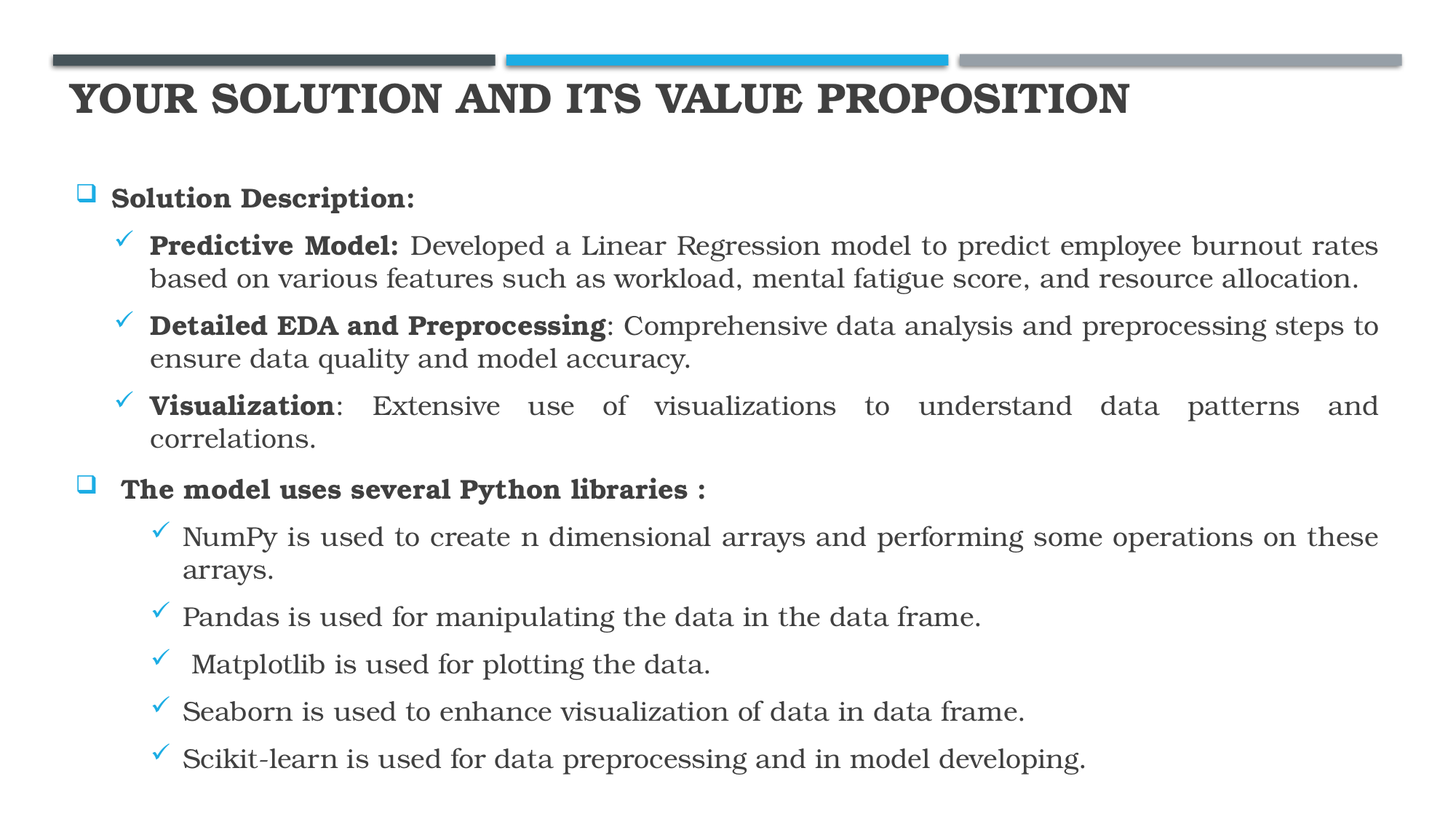

# YOUR SOLUTION AND ITS VALUE PROPOSITION

Solution Description:
Predictive Model: Developed a Linear Regression model to predict employee burnout rates based on various features such as workload, mental fatigue score, and resource allocation.
Detailed EDA and Preprocessing: Comprehensive data analysis and preprocessing steps to ensure data quality and model accuracy.
Visualization: Extensive use of visualizations to understand data patterns and correlations.
 The model uses several Python libraries :
NumPy is used to create n dimensional arrays and performing some operations on these arrays.
Pandas is used for manipulating the data in the data frame.
 Matplotlib is used for plotting the data.
Seaborn is used to enhance visualization of data in data frame.
Scikit-learn is used for data preprocessing and in model developing.